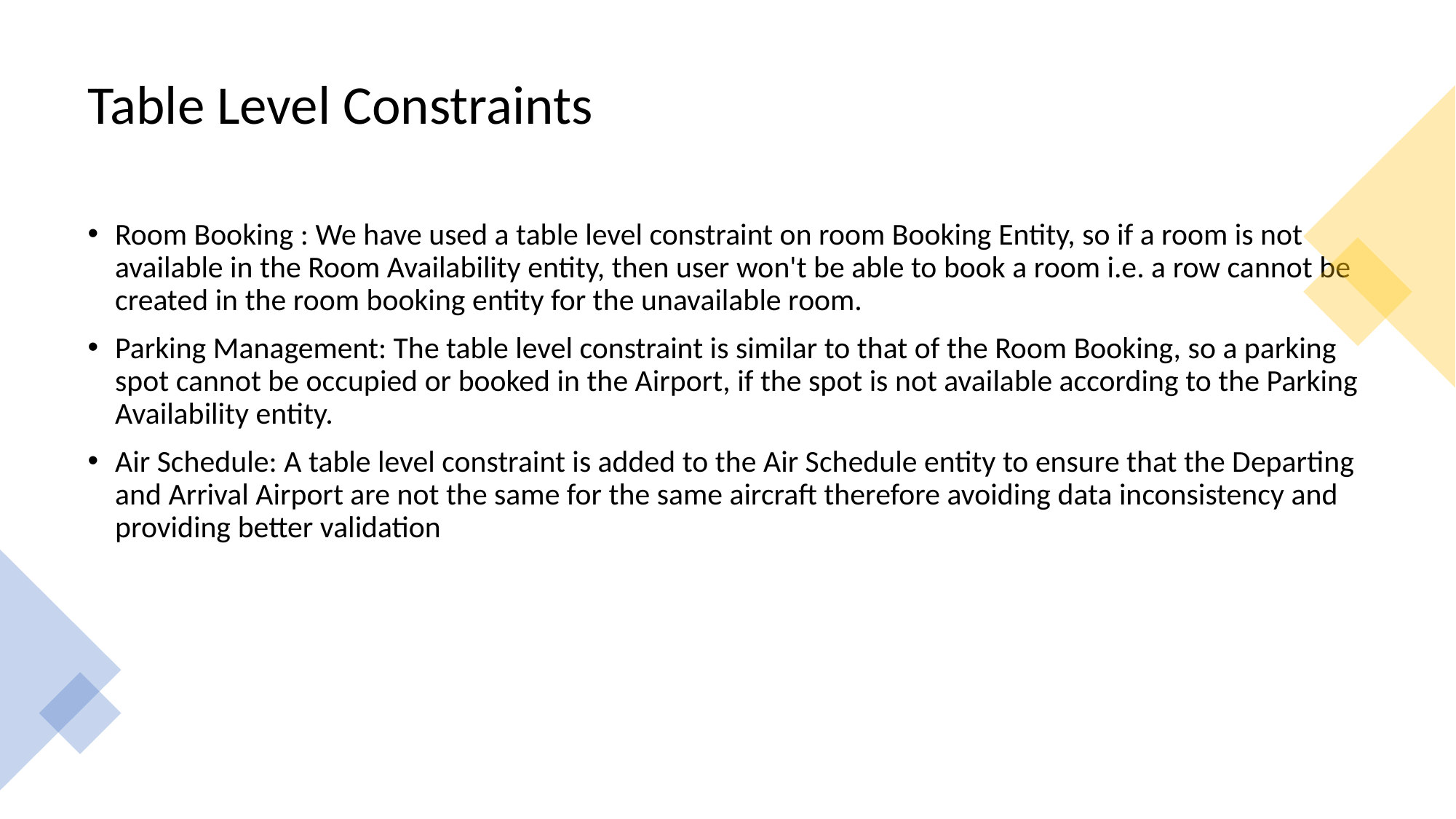

# Table Level Constraints

Room Booking : We have used a table level constraint on room Booking Entity, so if a room is not available in the Room Availability entity, then user won't be able to book a room i.e. a row cannot be created in the room booking entity for the unavailable room.
Parking Management: The table level constraint is similar to that of the Room Booking, so a parking spot cannot be occupied or booked in the Airport, if the spot is not available according to the Parking Availability entity.
Air Schedule: A table level constraint is added to the Air Schedule entity to ensure that the Departing and Arrival Airport are not the same for the same aircraft therefore avoiding data inconsistency and providing better validation